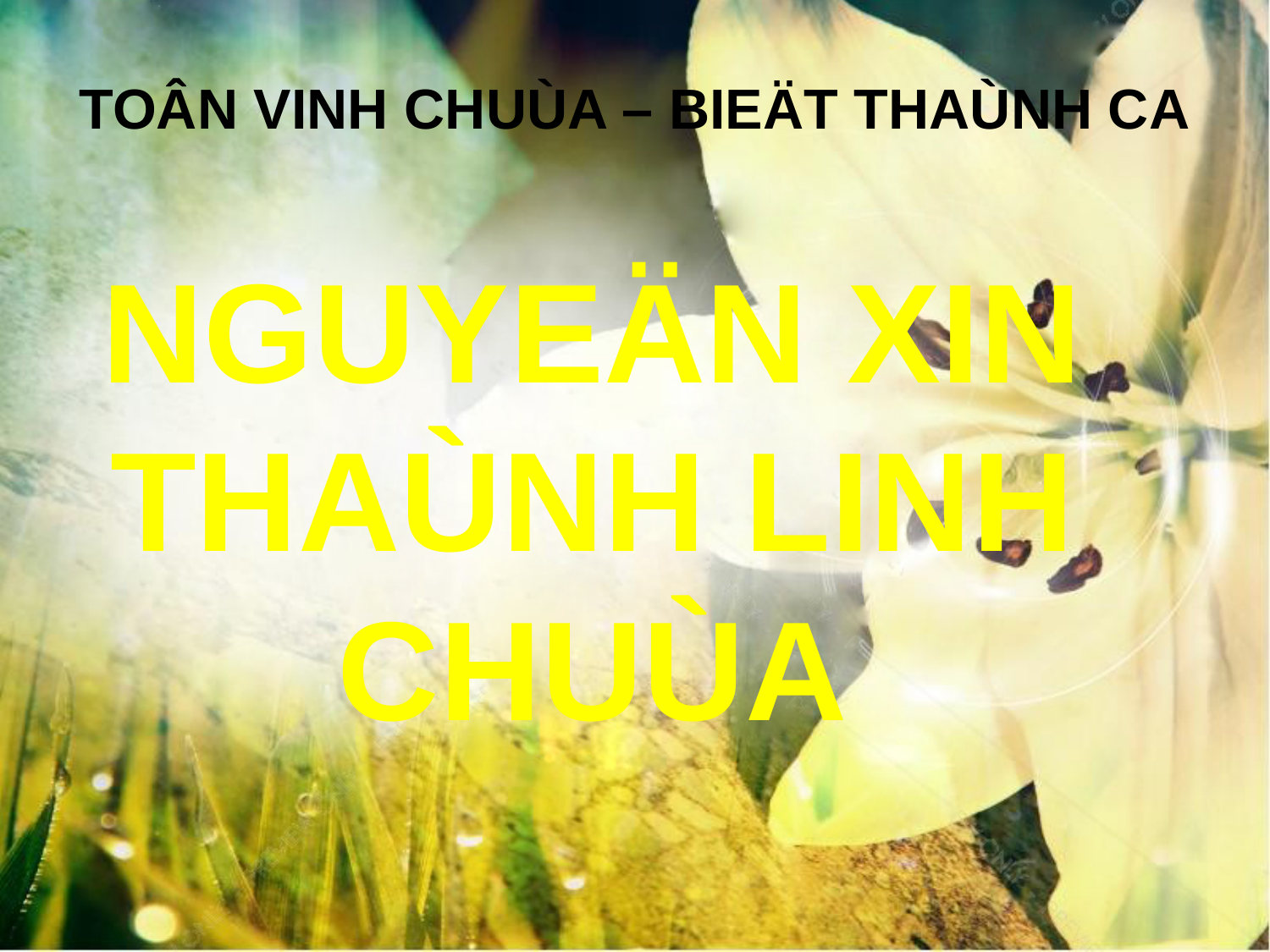

TOÂN VINH CHUÙA – BIEÄT THAÙNH CA
NGUYEÄN XIN
THAÙNH LINH
CHUÙA